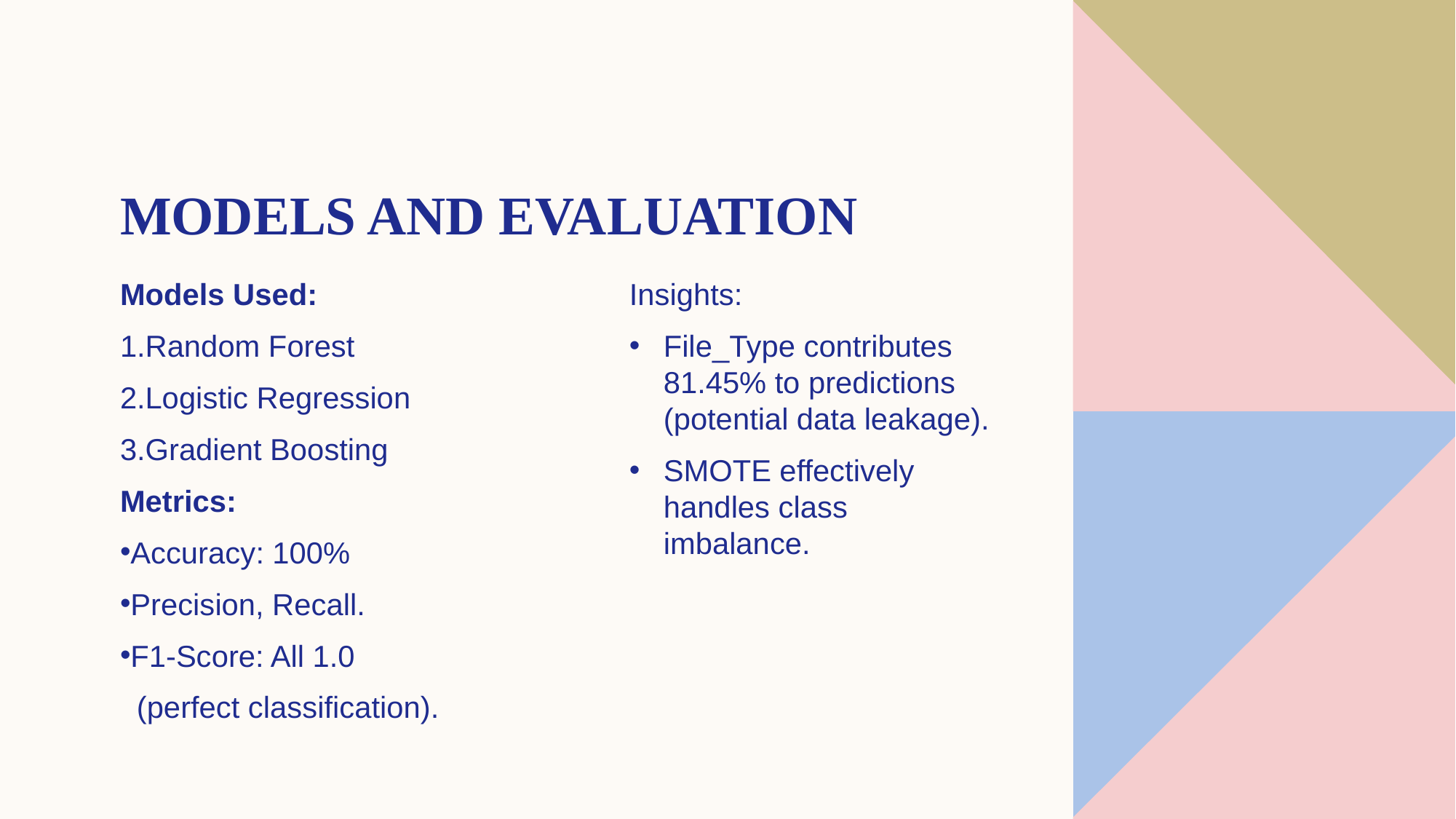

5
# Models and Evaluation
Models Used:
Random Forest
Logistic Regression
Gradient Boosting
Metrics:
Accuracy: 100%
Precision, Recall.
F1-Score: All 1.0
  (perfect classification).

Insights:
File_Type contributes 81.45% to predictions (potential data leakage).
SMOTE effectively handles class imbalance.